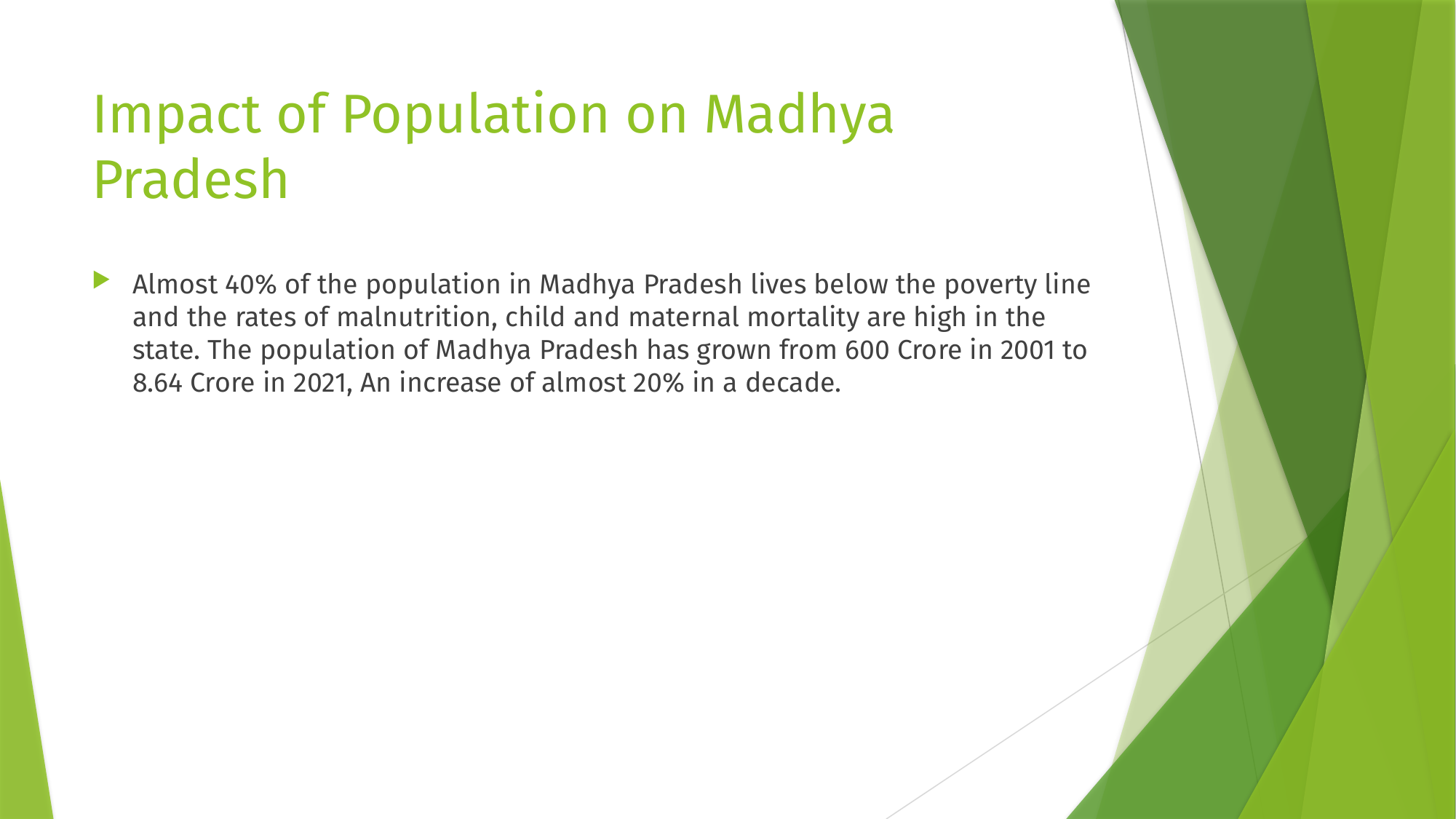

# Impact of Population on Madhya Pradesh
Almost 40% of the population in Madhya Pradesh lives below the poverty line and the rates of malnutrition, child and maternal mortality are high in the state. The population of Madhya Pradesh has grown from 600 Crore in 2001 to 8.64 Crore in 2021, An increase of almost 20% in a decade.